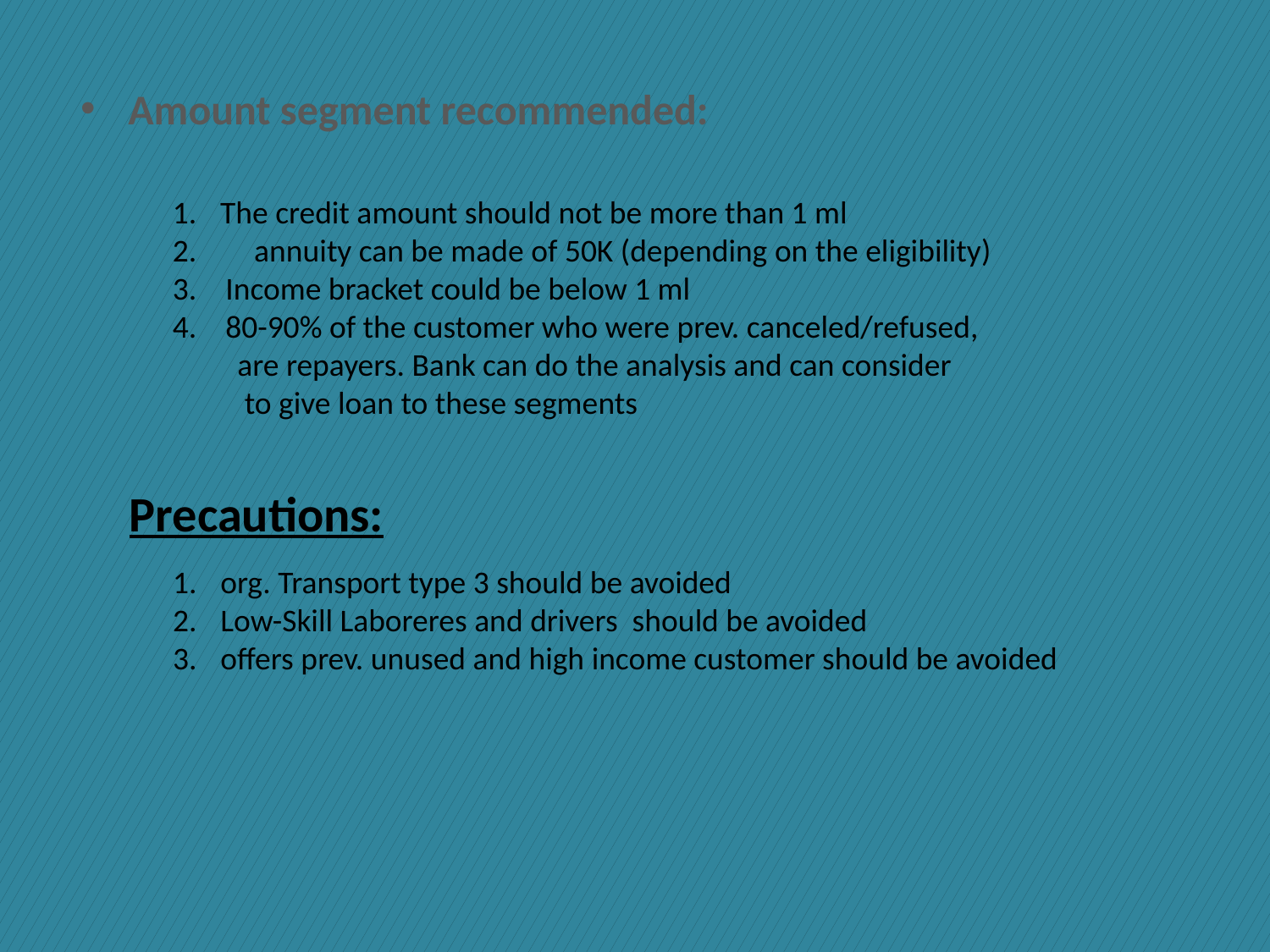

Amount segment recommended:
The credit amount should not be more than 1 ml
2.        annuity can be made of 50K (depending on the eligibility)
3.    Income bracket could be below 1 ml
4.    80-90% of the customer who were prev. canceled/refused,
         are repayers. Bank can do the analysis and can consider
          to give loan to these segments
Precautions:
org. Transport type 3 should be avoided
Low-Skill Laboreres and drivers  should be avoided
offers prev. unused and high income customer should be avoided